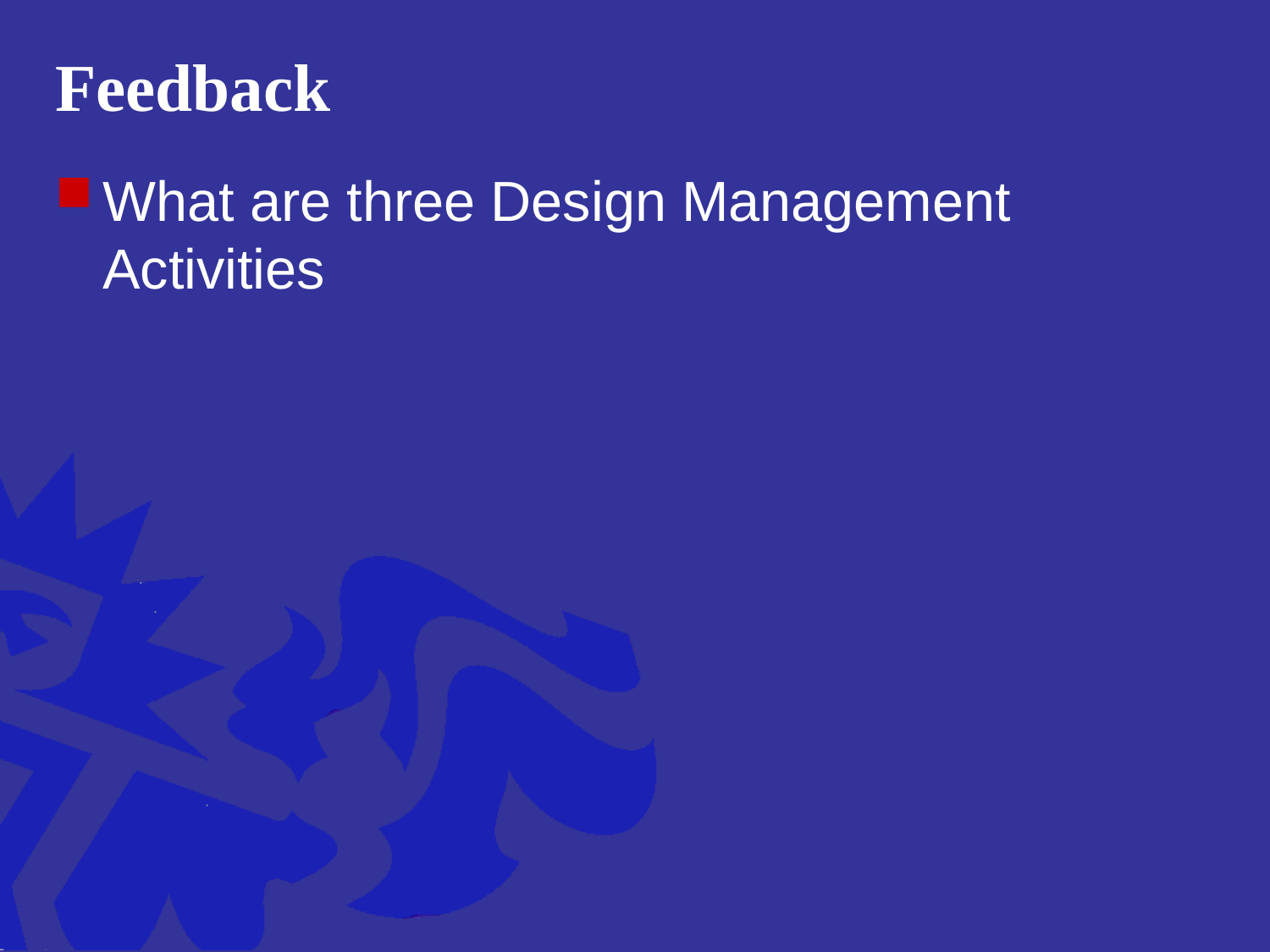

# Feedback
What are three Design Management Activities